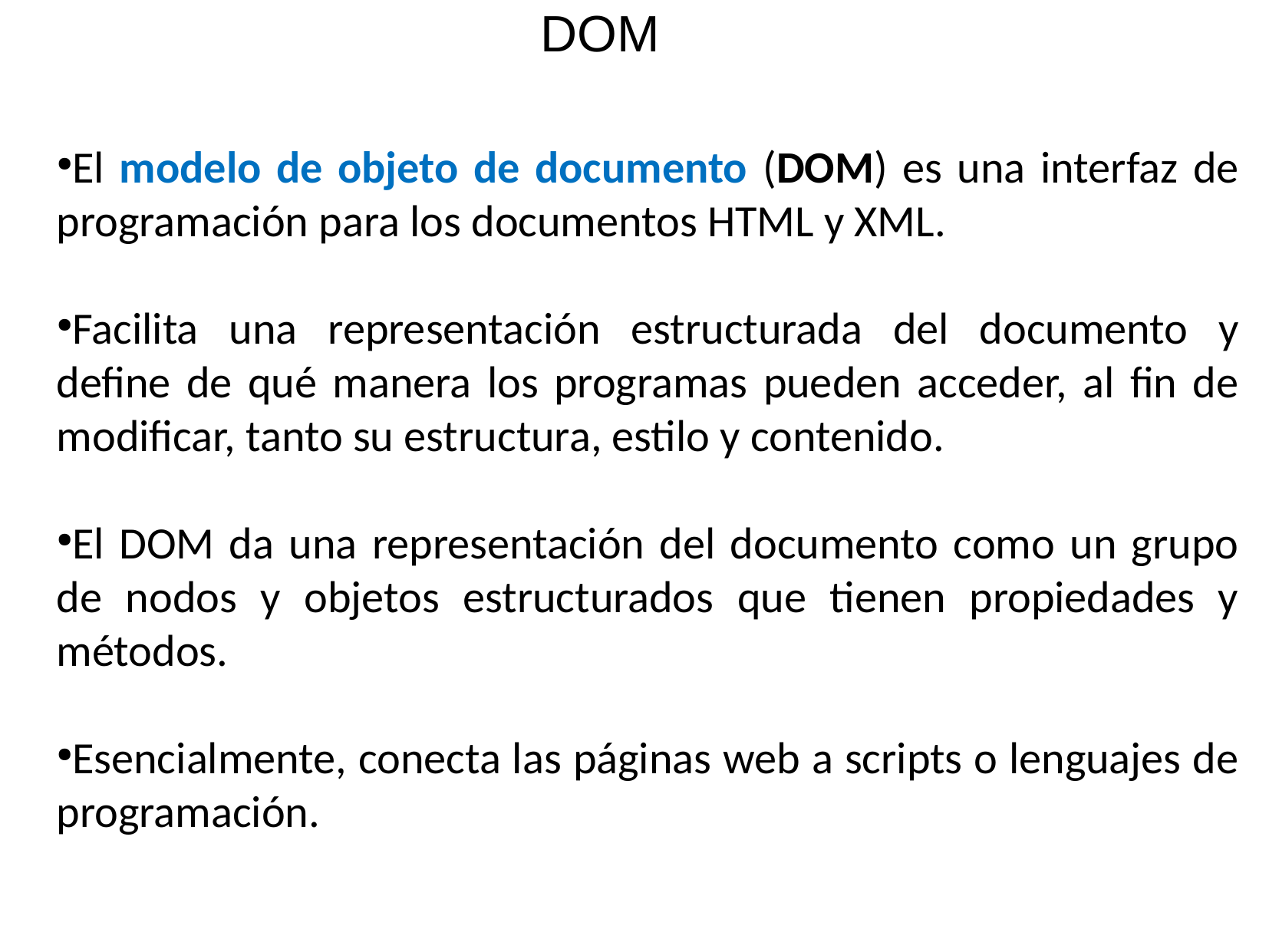

DOM

El modelo de objeto de documento (DOM) es una interfaz de programación para los documentos HTML y XML.

Facilita una representación estructurada del documento y define de qué manera los programas pueden acceder, al fin de modificar, tanto su estructura, estilo y contenido.

El DOM da una representación del documento como un grupo de nodos y objetos estructurados que tienen propiedades y métodos.

Esencialmente, conecta las páginas web a scripts o lenguajes de programación.